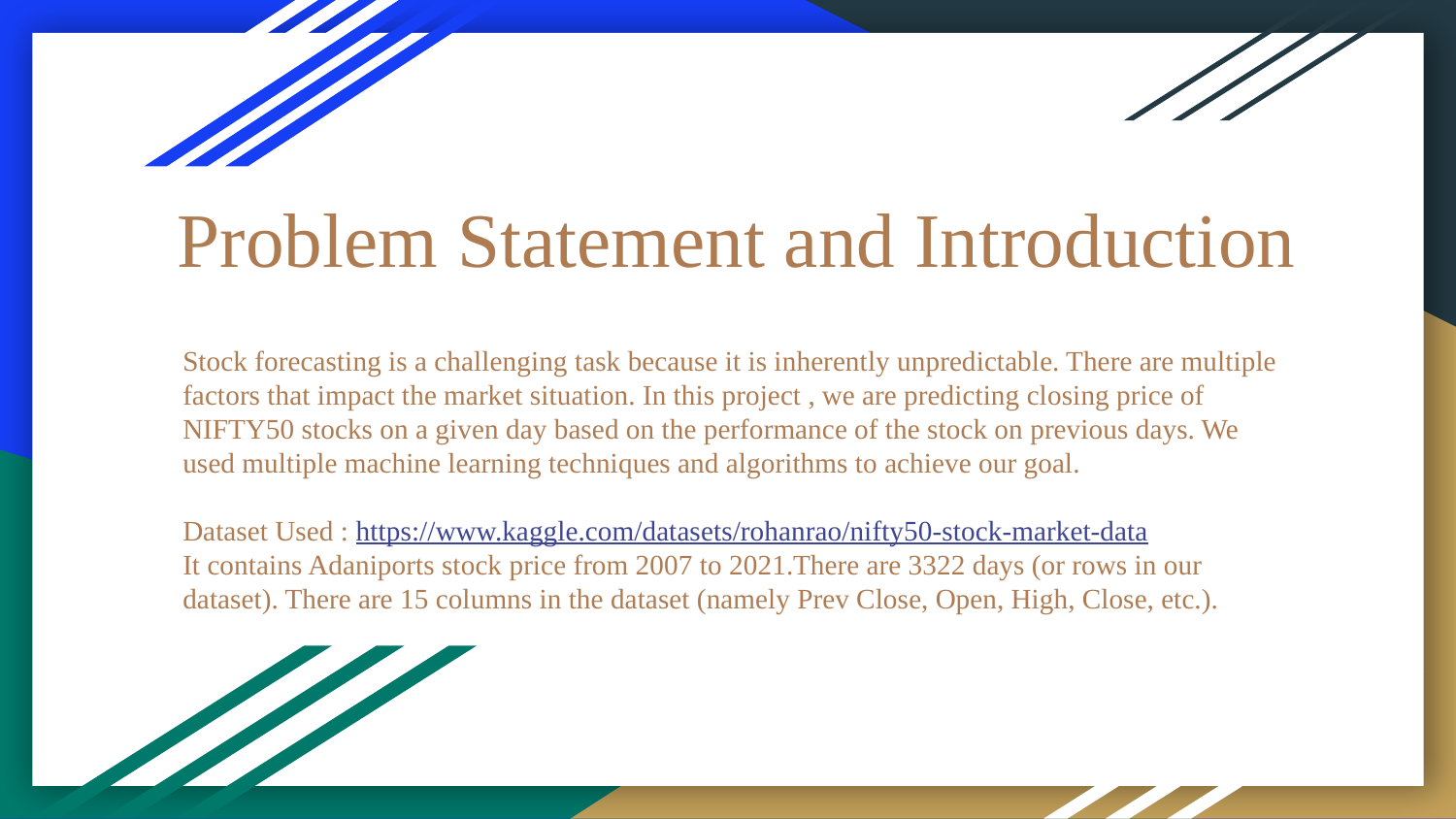

# Problem Statement and Introduction
Stock forecasting is a challenging task because it is inherently unpredictable. There are multiple factors that impact the market situation. In this project , we are predicting closing price of NIFTY50 stocks on a given day based on the performance of the stock on previous days. We used multiple machine learning techniques and algorithms to achieve our goal.

Dataset Used : https://www.kaggle.com/datasets/rohanrao/nifty50-stock-market-data
It contains Adaniports stock price from 2007 to 2021.There are 3322 days (or rows in our dataset). There are 15 columns in the dataset (namely Prev Close, Open, High, Close, etc.).